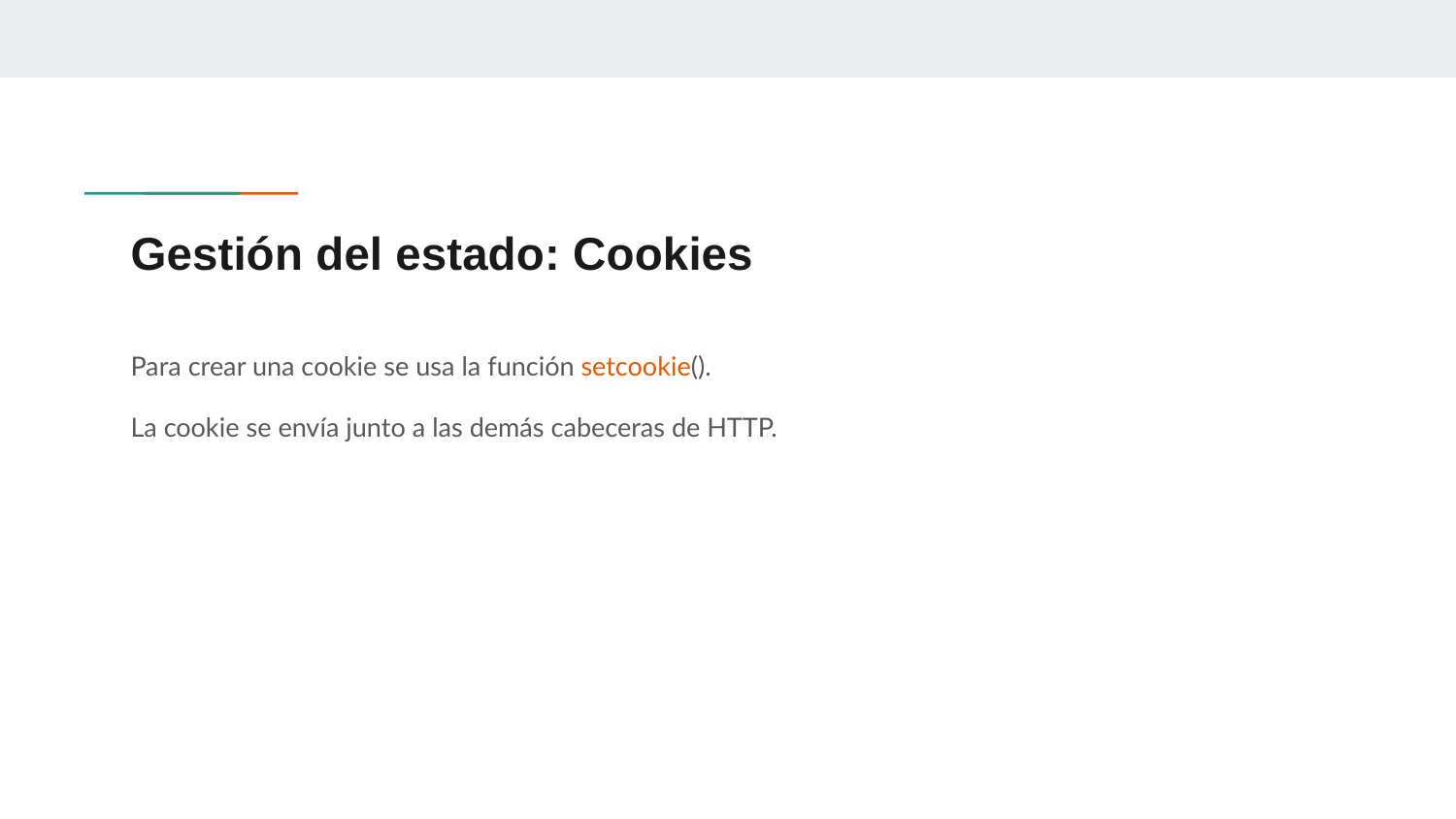

# Gestión del estado: Cookies
Para crear una cookie se usa la función setcookie().
La cookie se envía junto a las demás cabeceras de HTTP.